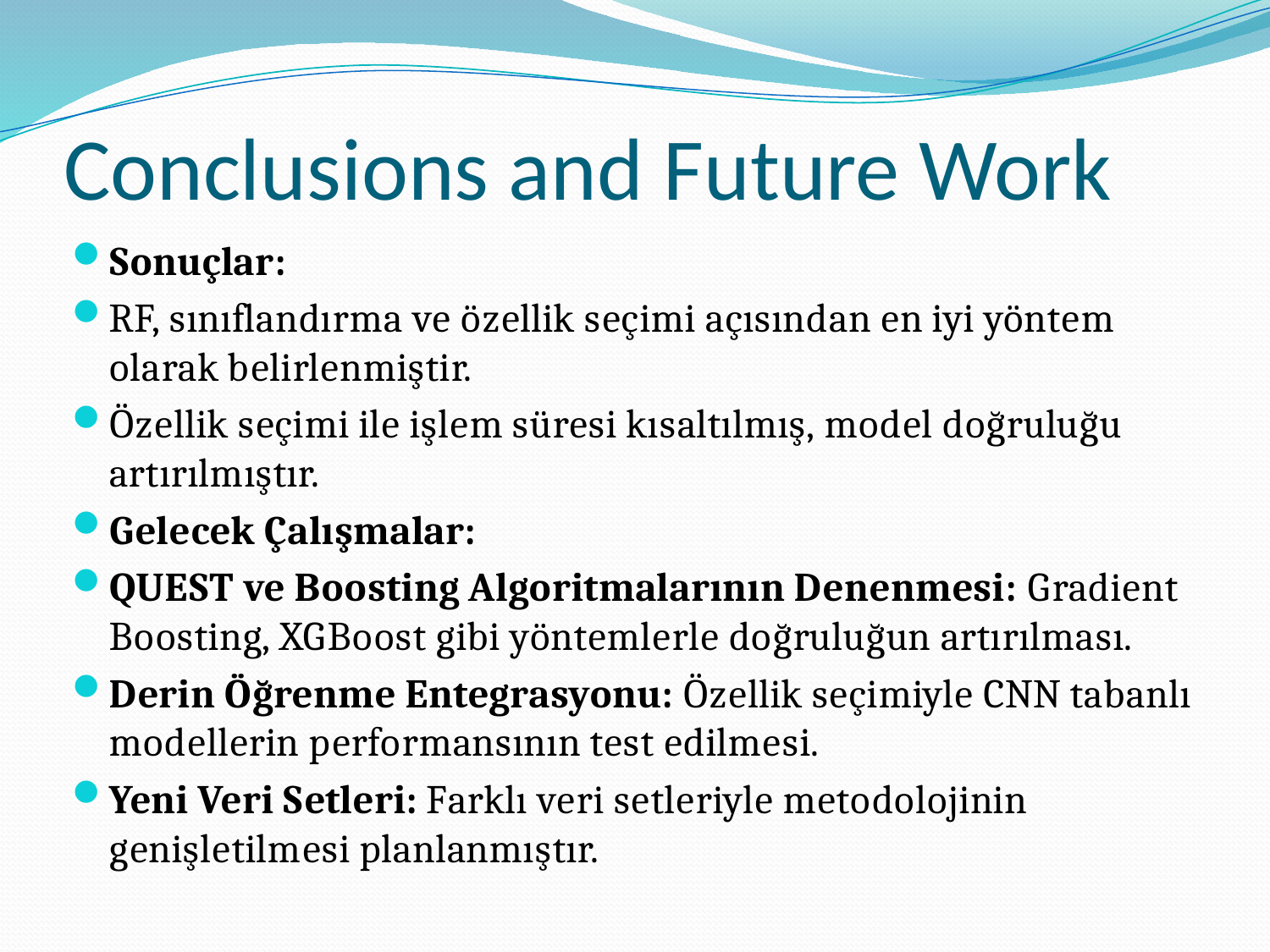

# Conclusions and Future Work
Sonuçlar:
RF, sınıflandırma ve özellik seçimi açısından en iyi yöntem olarak belirlenmiştir.
Özellik seçimi ile işlem süresi kısaltılmış, model doğruluğu artırılmıştır.
Gelecek Çalışmalar:
QUEST ve Boosting Algoritmalarının Denenmesi: Gradient Boosting, XGBoost gibi yöntemlerle doğruluğun artırılması.
Derin Öğrenme Entegrasyonu: Özellik seçimiyle CNN tabanlı modellerin performansının test edilmesi.
Yeni Veri Setleri: Farklı veri setleriyle metodolojinin genişletilmesi planlanmıştır.